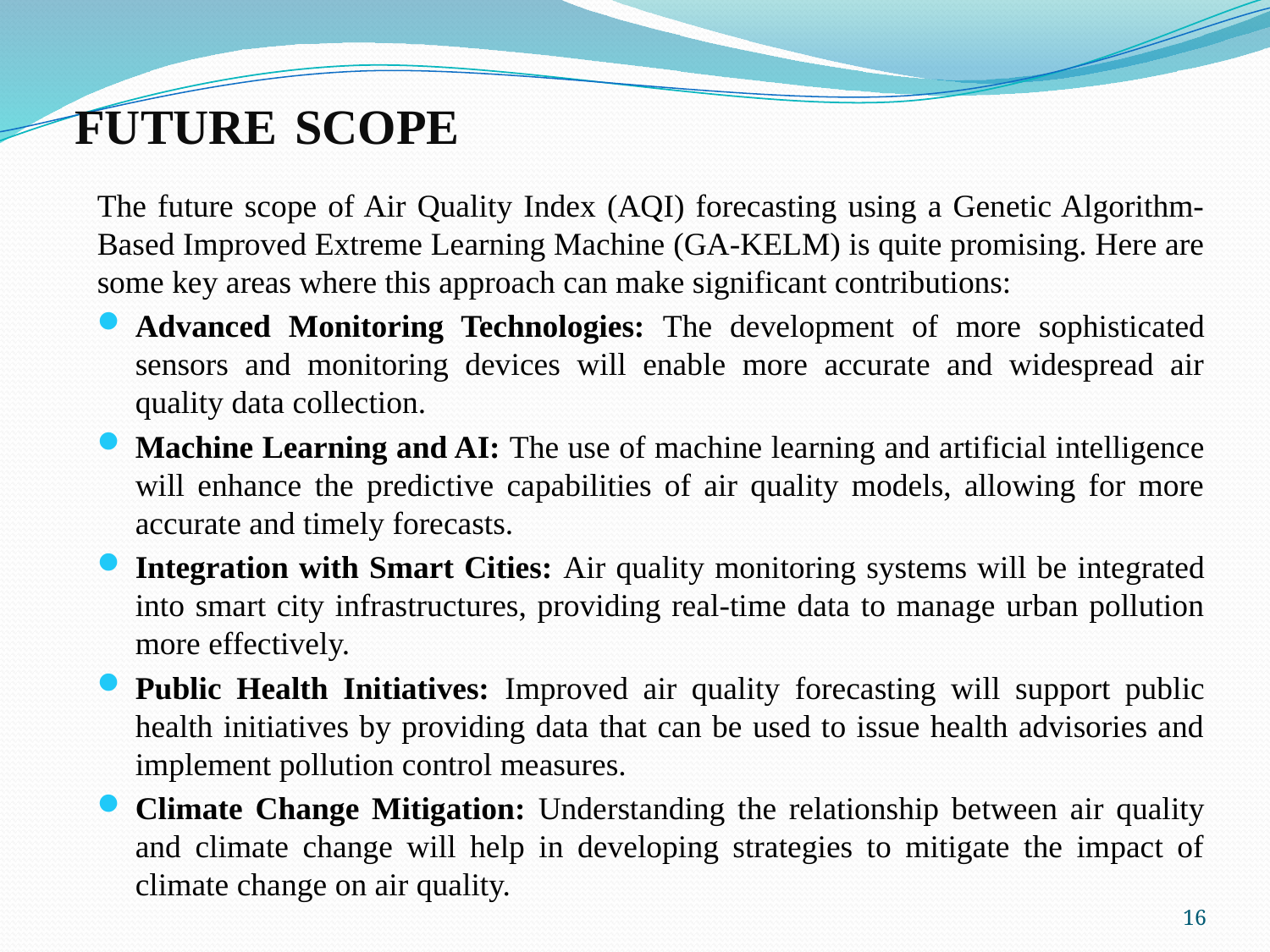

# FUTURE SCOPE
The future scope of Air Quality Index (AQI) forecasting using a Genetic Algorithm-Based Improved Extreme Learning Machine (GA-KELM) is quite promising. Here are some key areas where this approach can make significant contributions:
Advanced Monitoring Technologies: The development of more sophisticated sensors and monitoring devices will enable more accurate and widespread air quality data collection.
Machine Learning and AI: The use of machine learning and artificial intelligence will enhance the predictive capabilities of air quality models, allowing for more accurate and timely forecasts.
Integration with Smart Cities: Air quality monitoring systems will be integrated into smart city infrastructures, providing real-time data to manage urban pollution more effectively.
Public Health Initiatives: Improved air quality forecasting will support public health initiatives by providing data that can be used to issue health advisories and implement pollution control measures.
Climate Change Mitigation: Understanding the relationship between air quality and climate change will help in developing strategies to mitigate the impact of climate change on air quality.
16